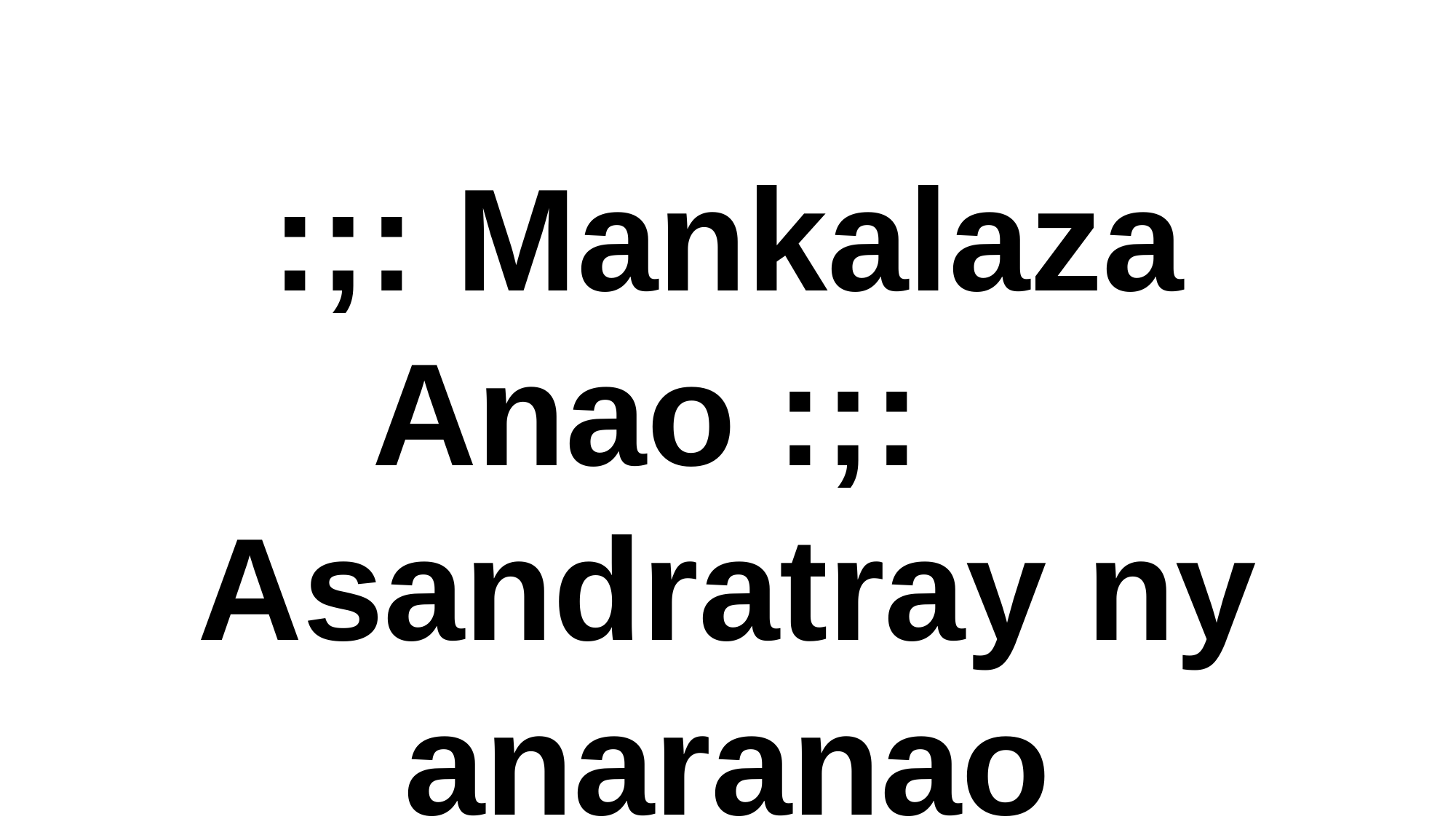

:;: Mankalaza Anao :;:
Asandratray ny anaranao